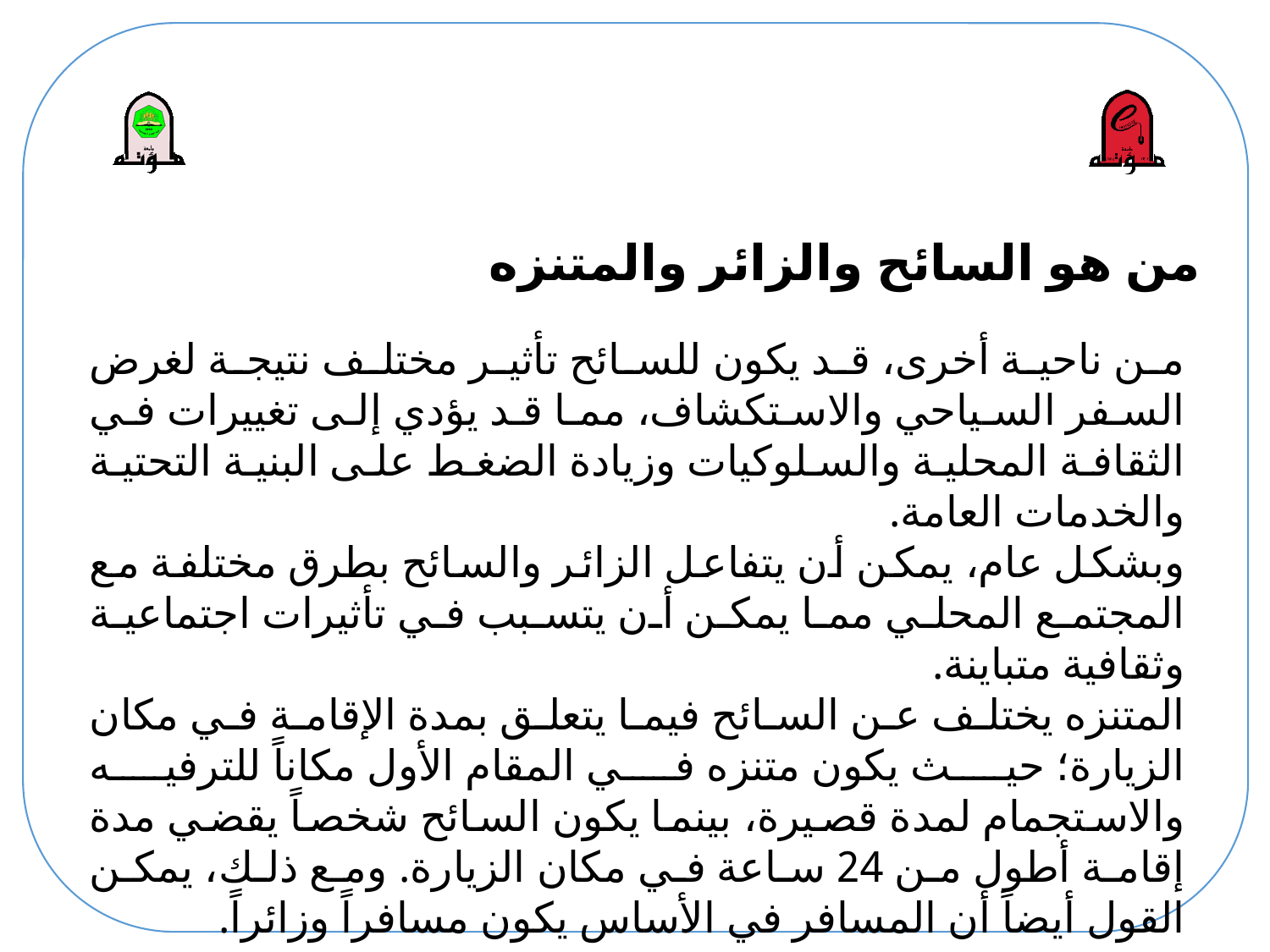

# من هو السائح والزائر والمتنزه
من ناحية أخرى، قد يكون للسائح تأثير مختلف نتيجة لغرض السفر السياحي والاستكشاف، مما قد يؤدي إلى تغييرات في الثقافة المحلية والسلوكيات وزيادة الضغط على البنية التحتية والخدمات العامة.
وبشكل عام، يمكن أن يتفاعل الزائر والسائح بطرق مختلفة مع المجتمع المحلي مما يمكن أن يتسبب في تأثيرات اجتماعية وثقافية متباينة.
المتنزه يختلف عن السائح فيما يتعلق بمدة الإقامة في مكان الزيارة؛ حيث يكون متنزه في المقام الأول مكاناً للترفيه والاستجمام لمدة قصيرة، بينما يكون السائح شخصاً يقضي مدة إقامة أطول من 24 ساعة في مكان الزيارة. ومع ذلك، يمكن القول أيضاً أن المسافر في الأساس يكون مسافراً وزائراً.